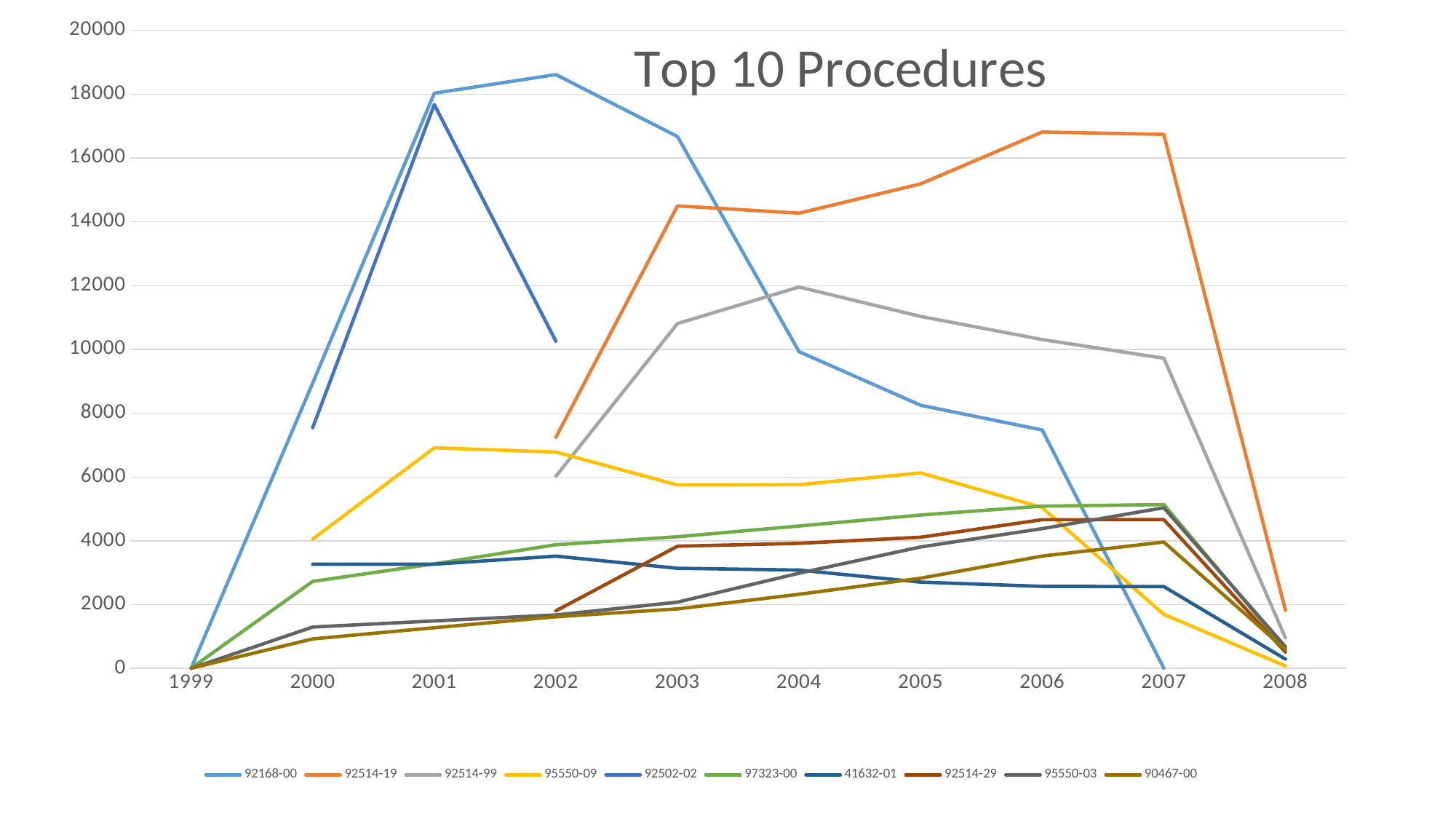

### Chart: Top 10 Procedures

| Category | 92168-00 | 92514-19 | 92514-99 | 95550-09 | 92502-02 | 97323-00 | 41632-01 | 92514-29 | 95550-03 | 90467-00 |
|---|---|---|---|---|---|---|---|---|---|---|
| 1999 | 6.0 | None | None | None | None | 7.0 | None | None | 4.0 | 7.0 |
| 2000 | 8945.0 | None | None | 4055.0 | 7545.0 | 2729.0 | 3267.0 | None | 1298.0 | 926.0 |
| 2001 | 18028.0 | None | None | 6915.0 | 17672.0 | 3279.0 | 3268.0 | None | 1490.0 | 1277.0 |
| 2002 | 18612.0 | 7247.0 | 6024.0 | 6783.0 | 10257.0 | 3879.0 | 3521.0 | 1804.0 | 1677.0 | 1620.0 |
| 2003 | 16672.0 | 14497.0 | 10810.0 | 5753.0 | None | 4127.0 | 3141.0 | 3830.0 | 2078.0 | 1867.0 |
| 2004 | 9928.0 | 14269.0 | 11954.0 | 5759.0 | None | 4465.0 | 3084.0 | 3922.0 | 2984.0 | 2325.0 |
| 2005 | 8249.0 | 15187.0 | 11033.0 | 6130.0 | None | 4809.0 | 2707.0 | 4112.0 | 3808.0 | 2829.0 |
| 2006 | 7473.0 | 16811.0 | 10308.0 | 5041.0 | None | 5088.0 | 2573.0 | 4663.0 | 4383.0 | 3523.0 |
| 2007 | 8.0 | 16737.0 | 9723.0 | 1695.0 | None | 5137.0 | 2565.0 | 4664.0 | 5036.0 | 3962.0 |
| 2008 | None | 1823.0 | 958.0 | 79.0 | None | 598.0 | 294.0 | 513.0 | 681.0 | 592.0 |